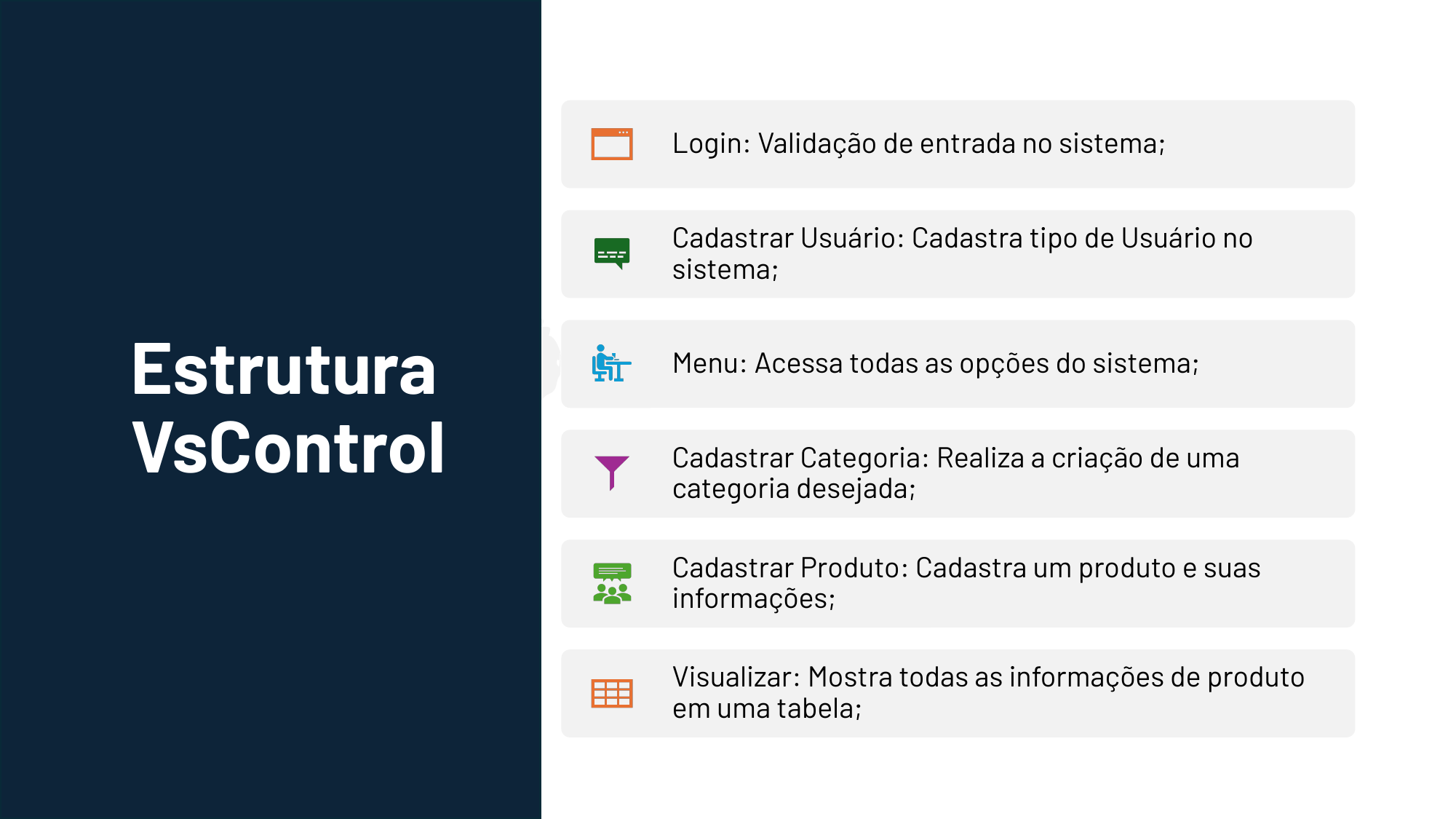

# Estrutura  VsControl
Login: Validação de entrada no sistema;
Cadastrar Usuário: Cadastra tipo de Usuário no sistema;
Menu: Acessa todas as opções do sistema;
Cadastrar Categoria: Realiza a criação de uma categoria desejada;
Cadastrar Produto: Cadastra um produto e suas informações;
Visualizar: Mostra todas as informações de produto em uma tabela;